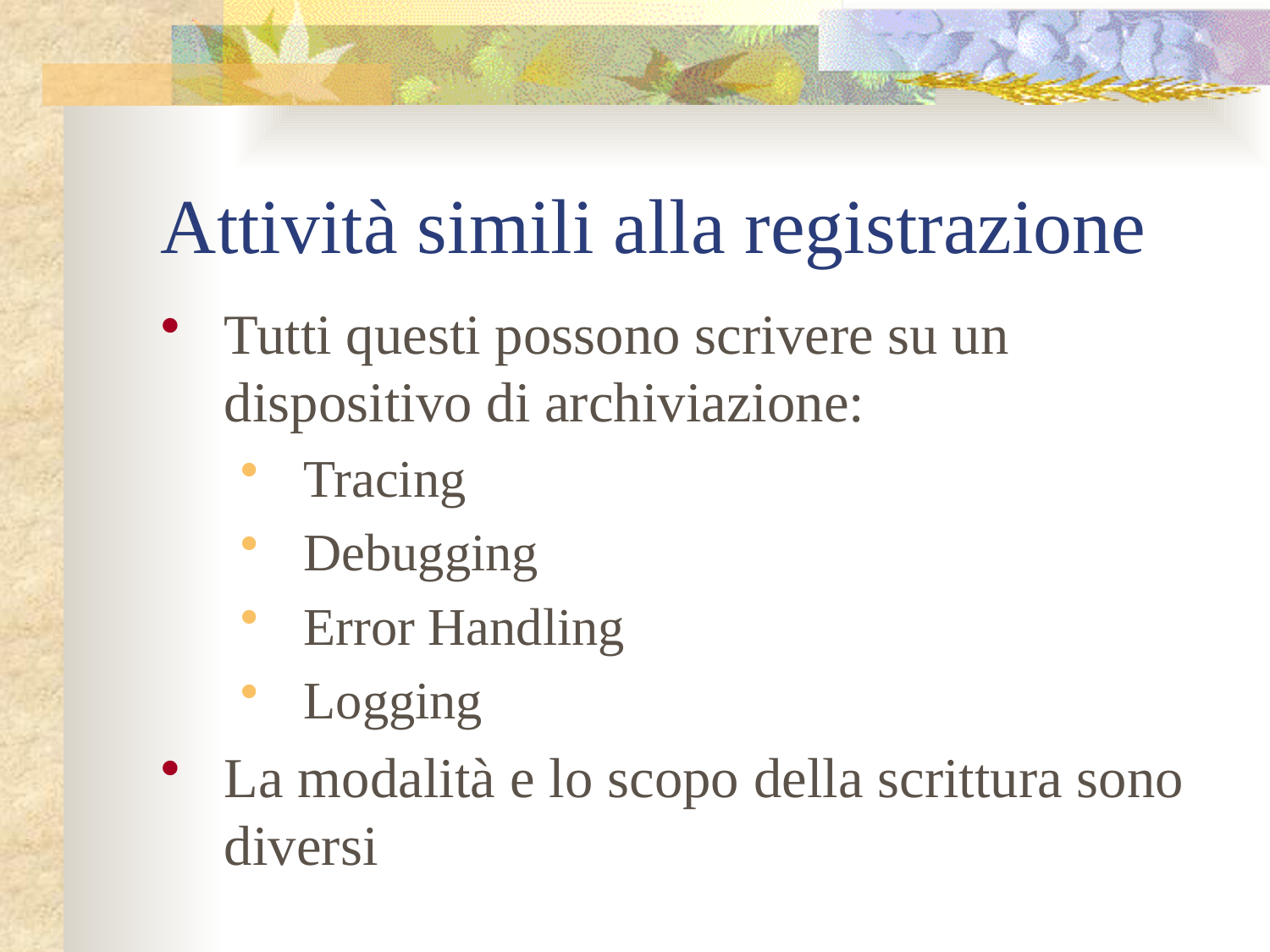

# Attività simili alla registrazione
Tutti questi possono scrivere su un dispositivo di archiviazione:
Tracing
Debugging
Error Handling
Logging
La modalità e lo scopo della scrittura sono diversi